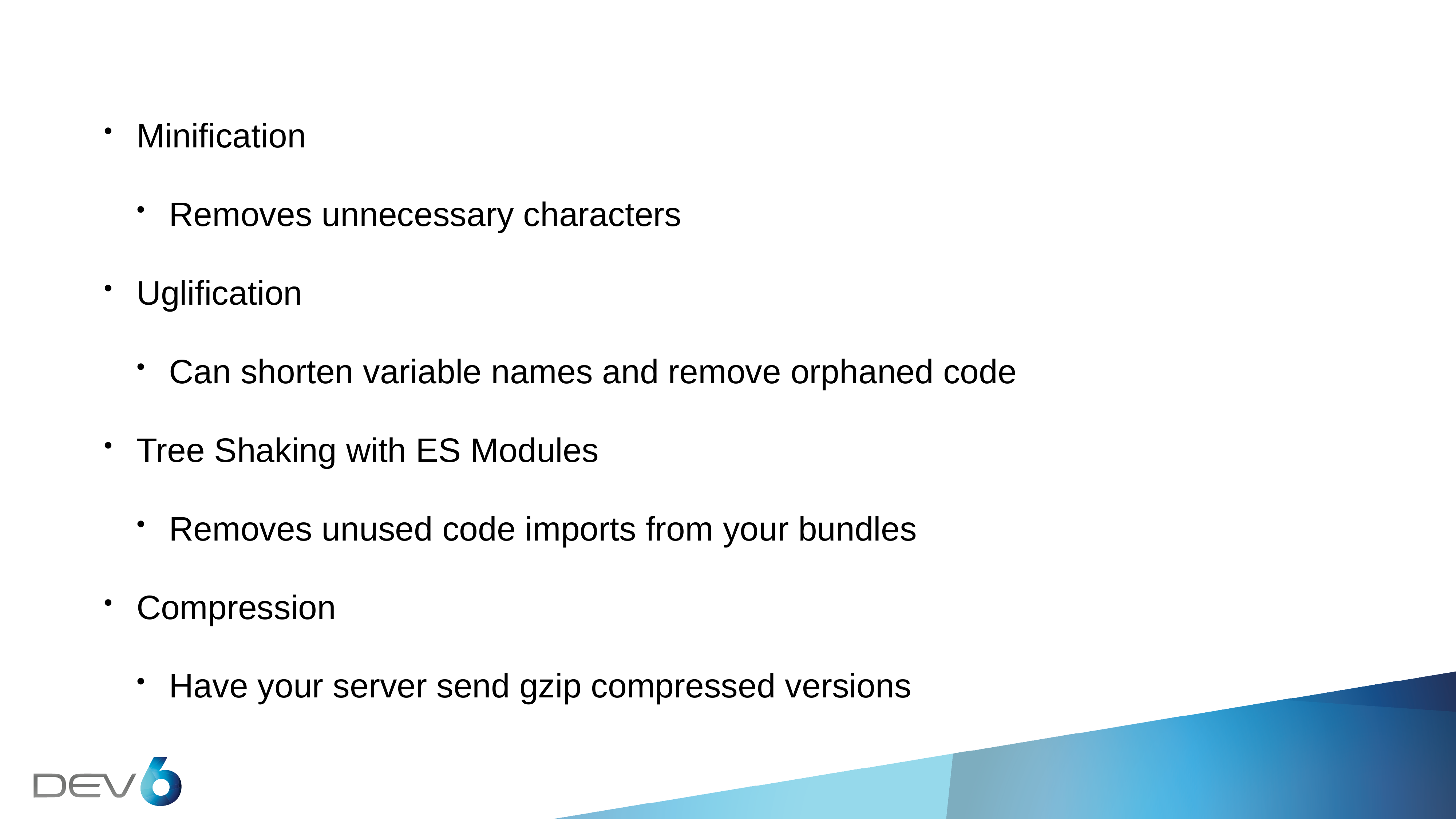

Minification
Removes unnecessary characters
Uglification
Can shorten variable names and remove orphaned code
Tree Shaking with ES Modules
Removes unused code imports from your bundles
Compression
Have your server send gzip compressed versions